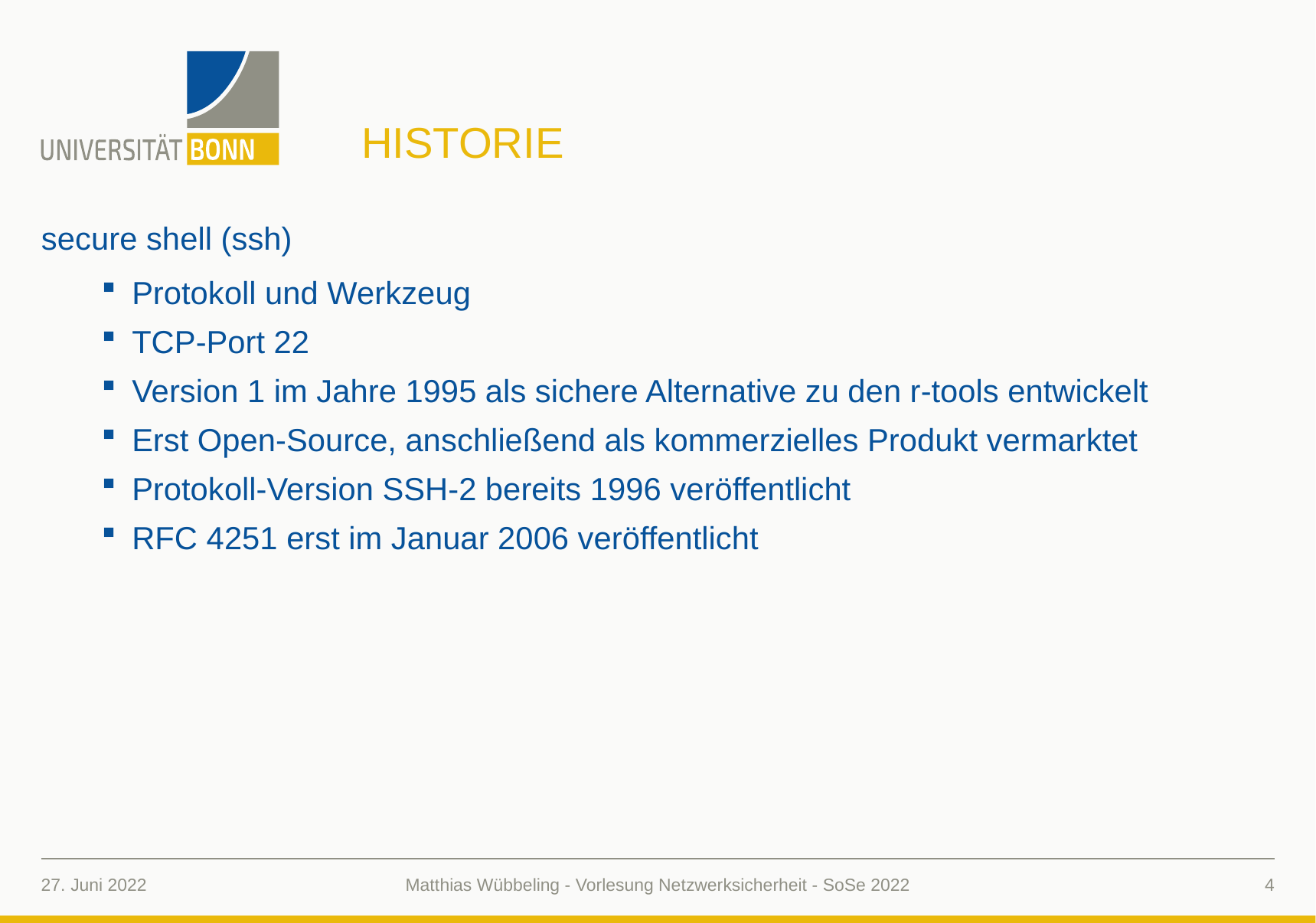

# Historie
secure shell (ssh)
Protokoll und Werkzeug
TCP-Port 22
Version 1 im Jahre 1995 als sichere Alternative zu den r-tools entwickelt
Erst Open-Source, anschließend als kommerzielles Produkt vermarktet
Protokoll-Version SSH-2 bereits 1996 veröffentlicht
RFC 4251 erst im Januar 2006 veröffentlicht

27. Juni 2022
4
Matthias Wübbeling - Vorlesung Netzwerksicherheit - SoSe 2022